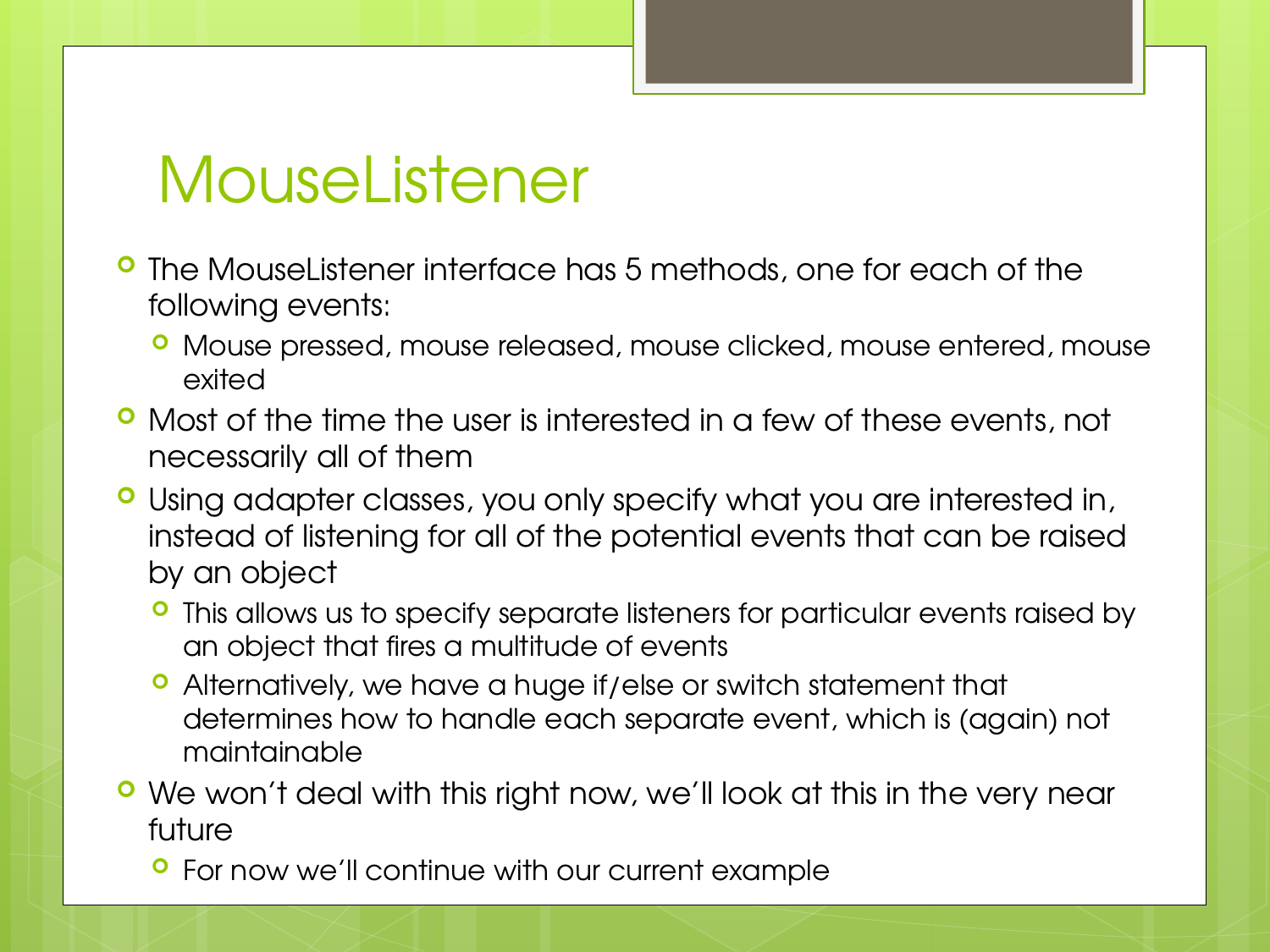

# MouseListener
The MouseListener interface has 5 methods, one for each of the following events:
Mouse pressed, mouse released, mouse clicked, mouse entered, mouse exited
Most of the time the user is interested in a few of these events, not necessarily all of them
Using adapter classes, you only specify what you are interested in, instead of listening for all of the potential events that can be raised by an object
This allows us to specify separate listeners for particular events raised by an object that fires a multitude of events
Alternatively, we have a huge if/else or switch statement that determines how to handle each separate event, which is (again) not maintainable
We won’t deal with this right now, we’ll look at this in the very near future
For now we’ll continue with our current example